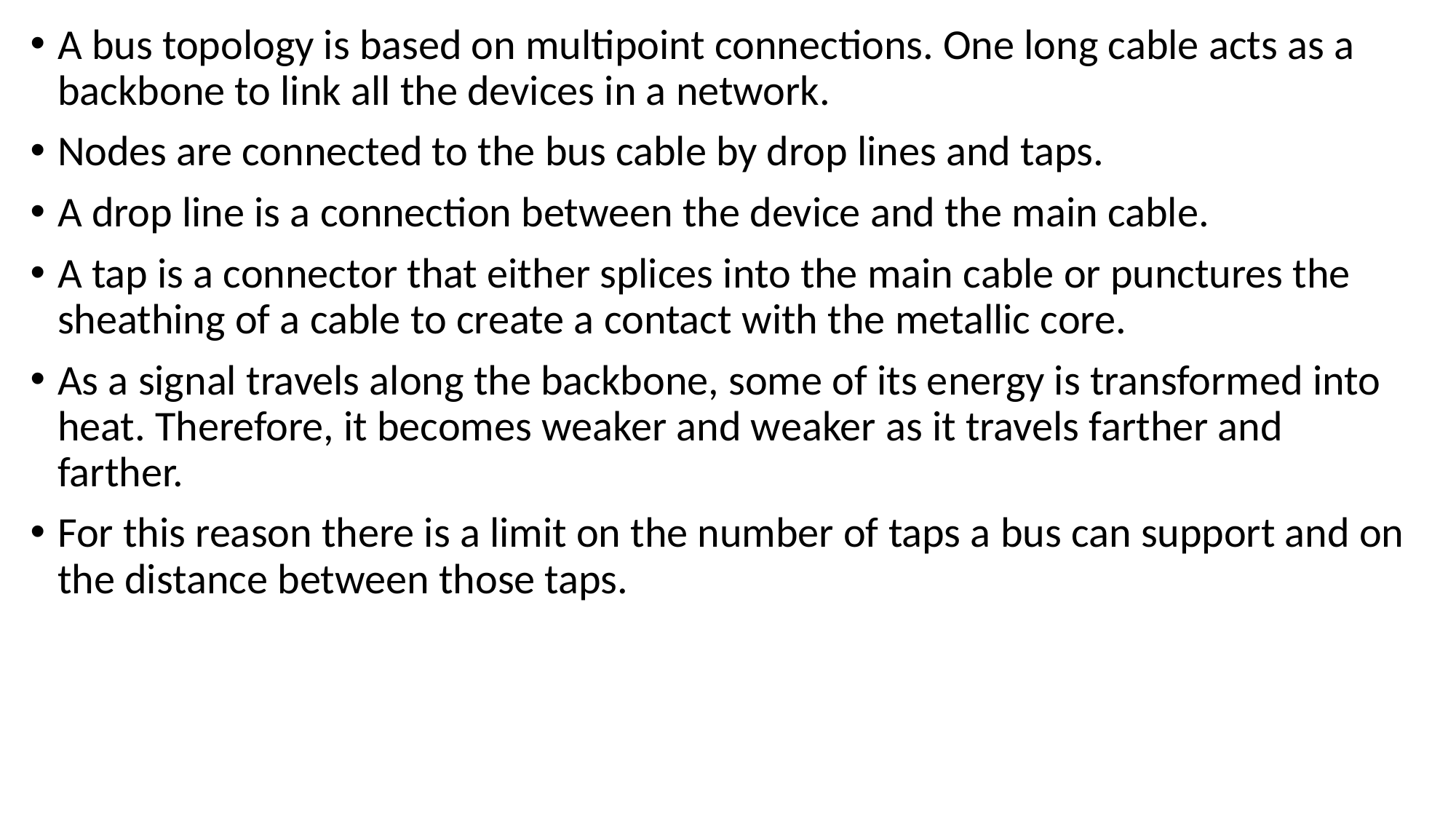

A bus topology is based on multipoint connections. One long cable acts as a backbone to link all the devices in a network.
Nodes are connected to the bus cable by drop lines and taps.
A drop line is a connection between the device and the main cable.
A tap is a connector that either splices into the main cable or punctures the sheathing of a cable to create a contact with the metallic core.
As a signal travels along the backbone, some of its energy is transformed into heat. Therefore, it becomes weaker and weaker as it travels farther and farther.
For this reason there is a limit on the number of taps a bus can support and on the distance between those taps.